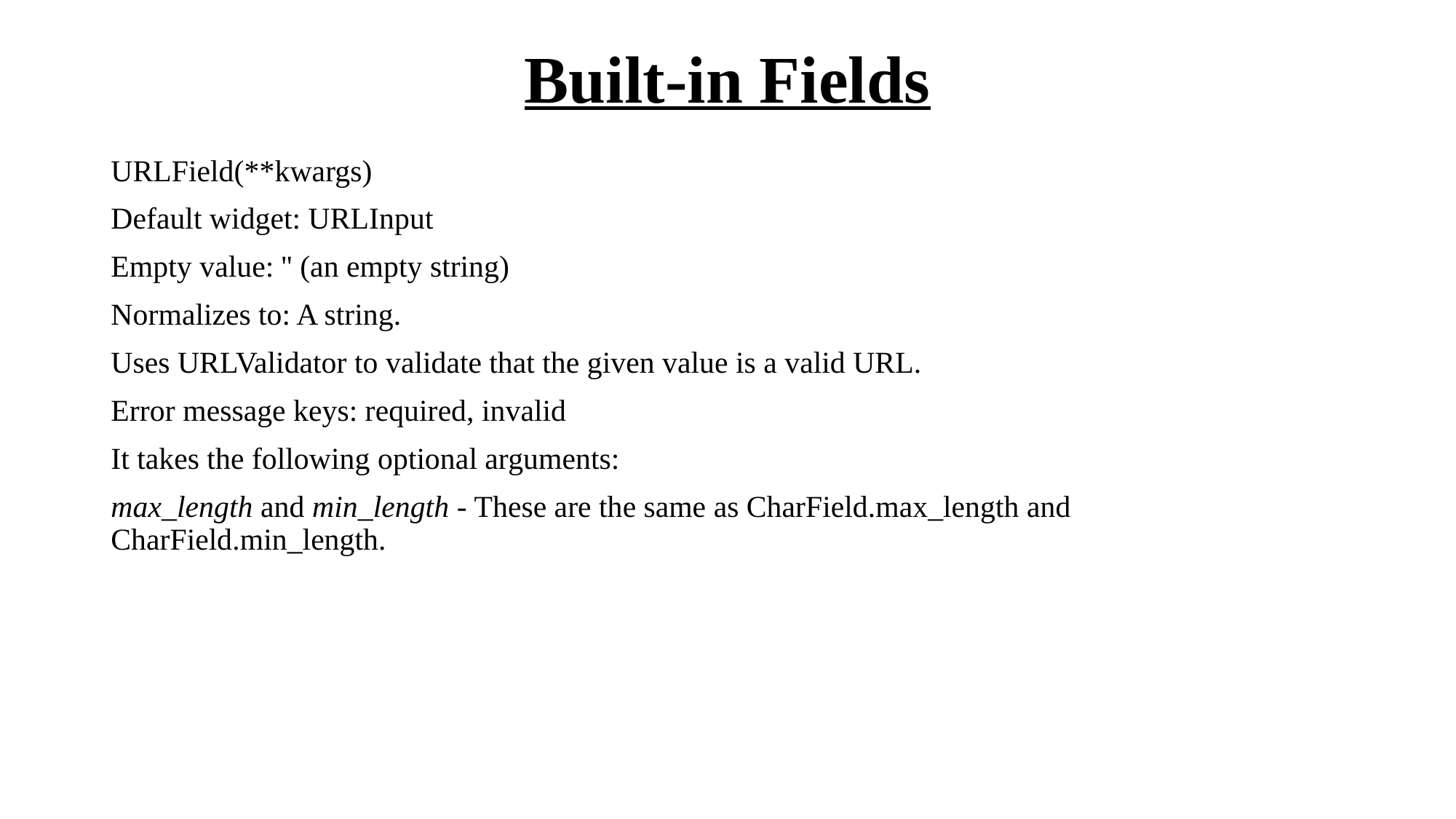

# Built-in Fields
URLField(**kwargs)
Default widget: URLInput
Empty value: '' (an empty string)
Normalizes to: A string.
Uses URLValidator to validate that the given value is a valid URL.
Error message keys: required, invalid
It takes the following optional arguments:
max_length and min_length - These are the same as CharField.max_length and CharField.min_length.